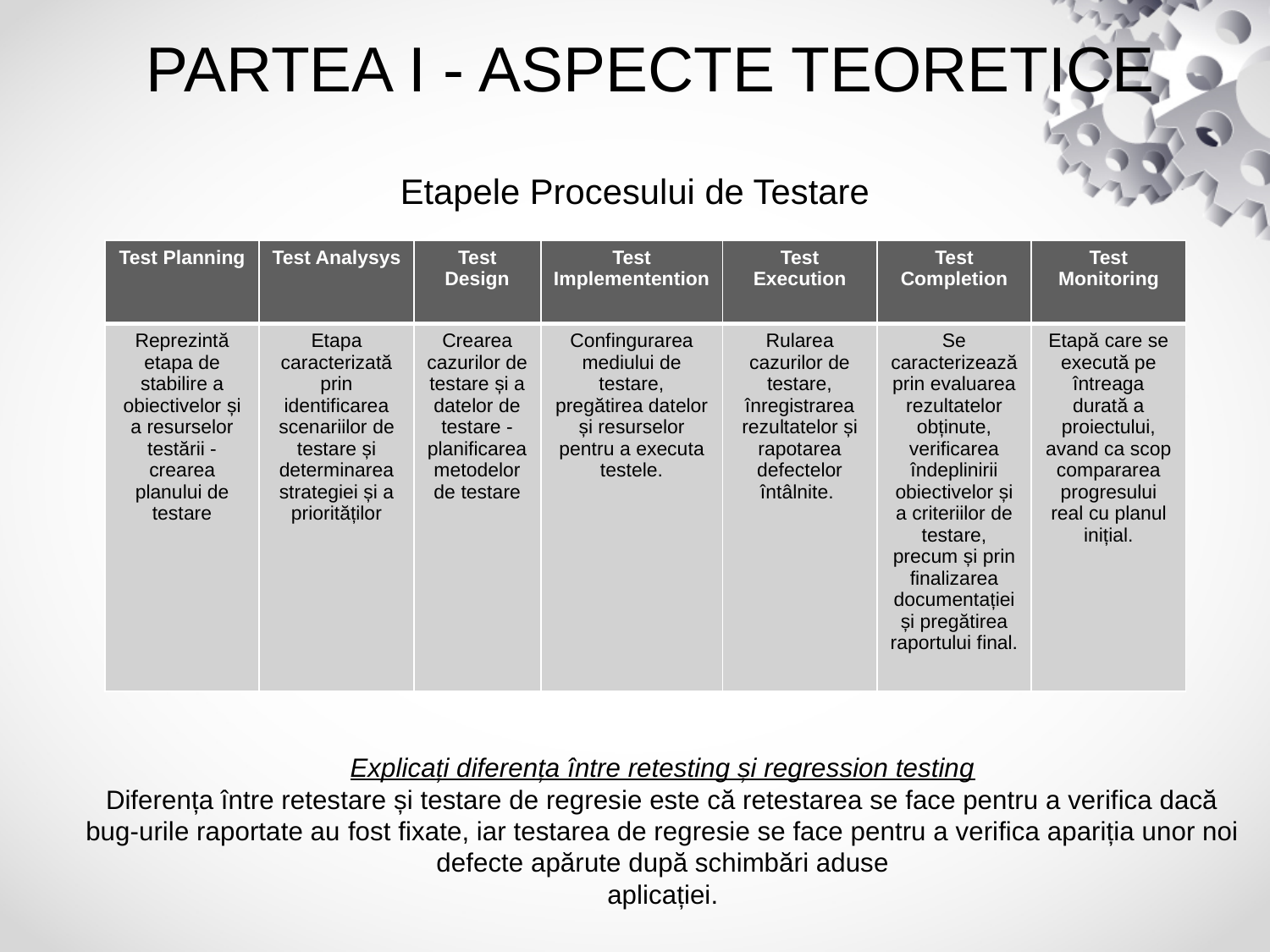

# PARTEA I - ASPECTE TEORETICE

Etapele Procesului de Testare
| Test Planning | Test Analysys | Test Design | Test Implementention | Test Execution | Test Completion | Test Monitoring |
| --- | --- | --- | --- | --- | --- | --- |
| Reprezintă etapa de stabilire a obiectivelor și a resurselor testării - crearea planului de testare | Etapa caracterizată prin identificarea scenariilor de testare și determinarea strategiei și a priorităților | Crearea cazurilor de testare și a datelor de testare - planificarea metodelor de testare | Confingurarea mediului de testare, pregătirea datelor și resurselor pentru a executa testele. | Rularea cazurilor de testare, înregistrarea rezultatelor și rapotarea defectelor întâlnite. | Se caracterizează prin evaluarea rezultatelor obținute, verificarea îndeplinirii obiectivelor și a criteriilor de testare, precum și prin finalizarea documentației și pregătirea raportului final. | Etapă care se execută pe întreaga durată a proiectului, avand ca scop compararea progresului real cu planul inițial. |
Explicați diferența între retesting și regression testing
Diferența între retestare și testare de regresie este că retestarea se face pentru a verifica dacă bug-urile raportate au fost fixate, iar testarea de regresie se face pentru a verifica apariția unor noi defecte apărute după schimbări aduse
aplicației.